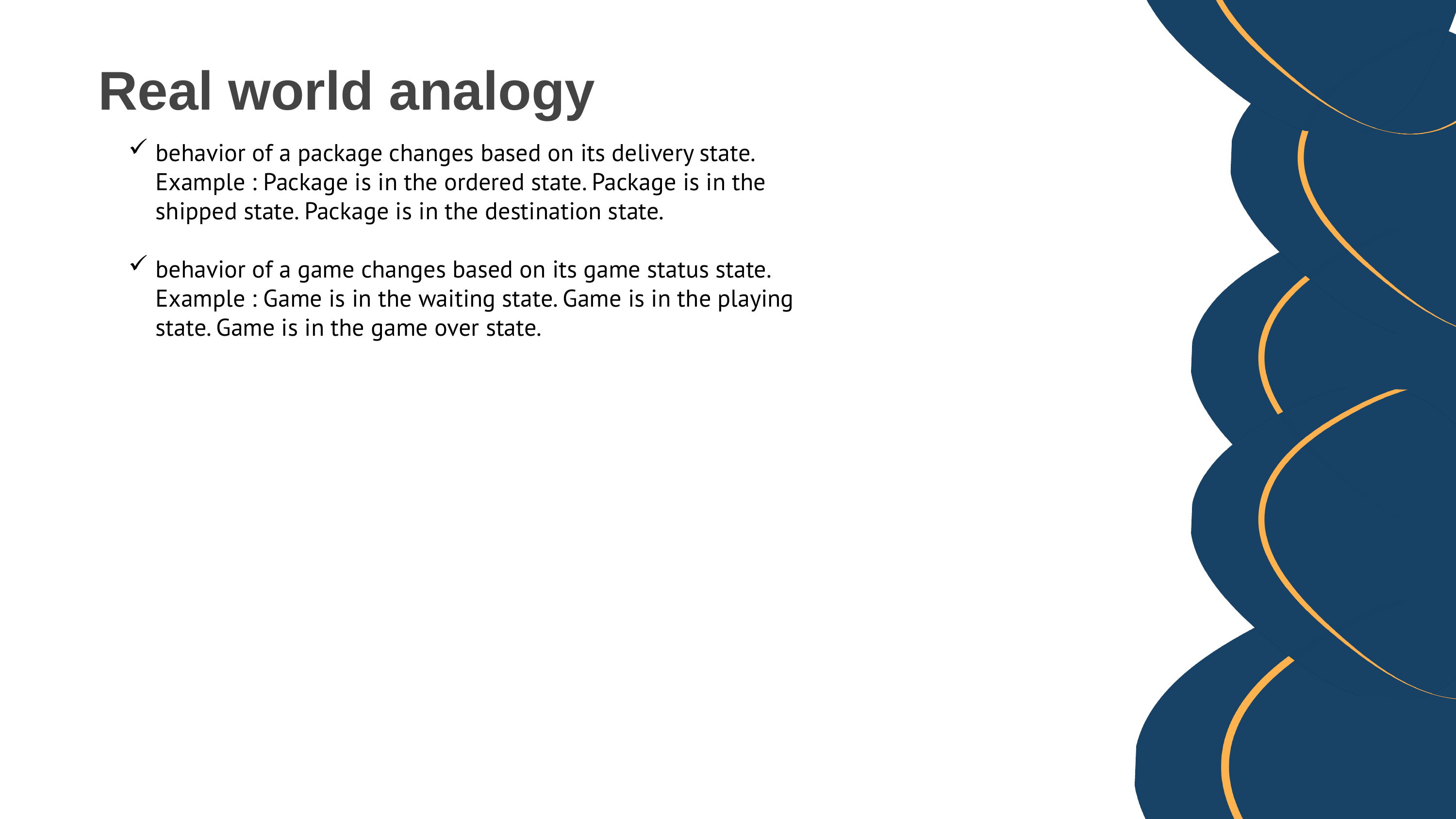

Real world analogy
behavior of a package changes based on its delivery state. Example : Package is in the ordered state. Package is in the shipped state. Package is in the destination state.

behavior of a game changes based on its game status state. Example : Game is in the waiting state. Game is in the playing state. Game is in the game over state.